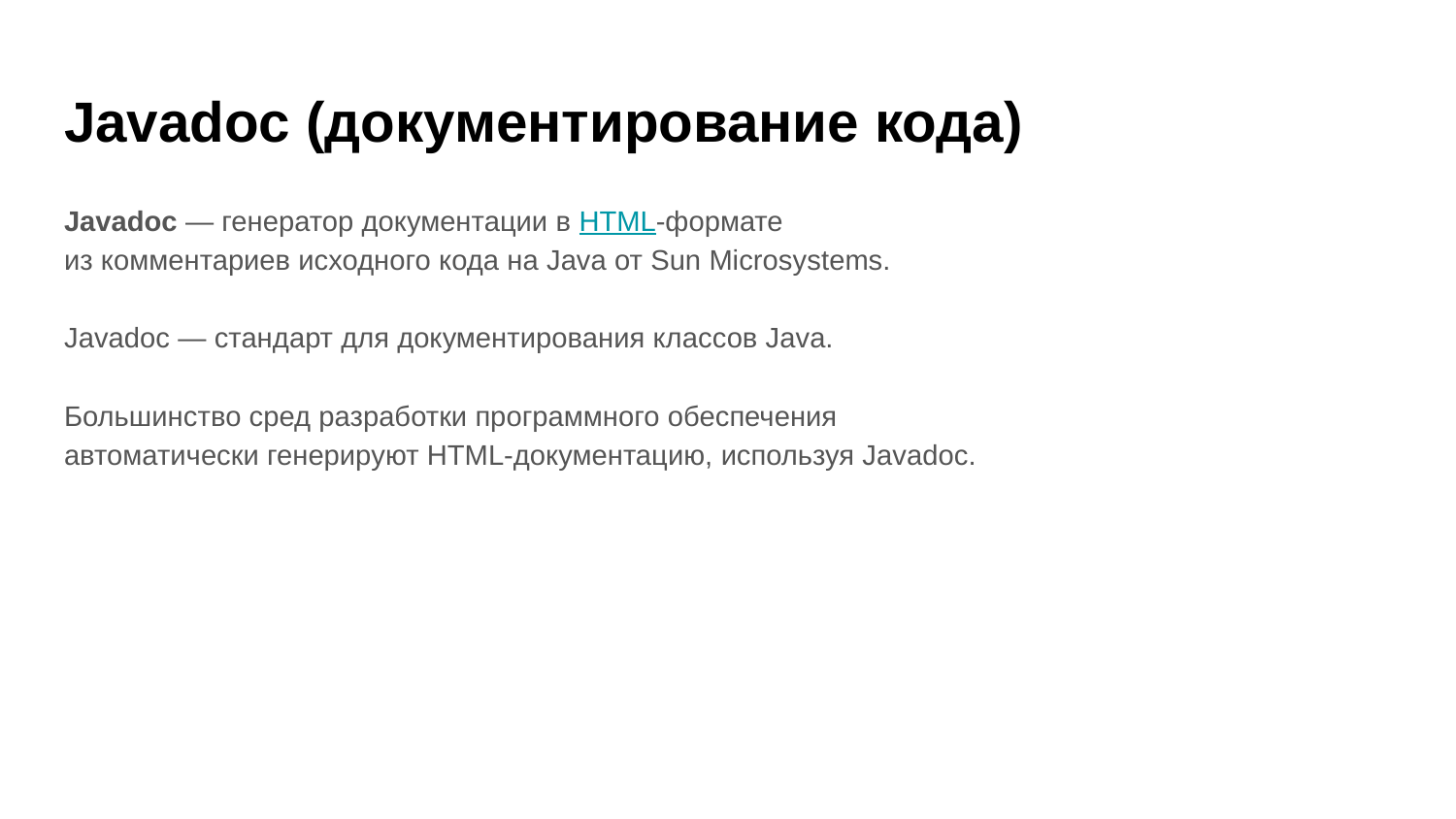

# Javadoc (документирование кода)

Javadoc — генератор документации в HTML-формате
из комментариев исходного кода на Java от Sun Microsystems.

Javadoc — стандарт для документирования классов Java.

Большинство сред разработки программного обеспечения
автоматически генерируют HTML-документацию, используя Javadoc.